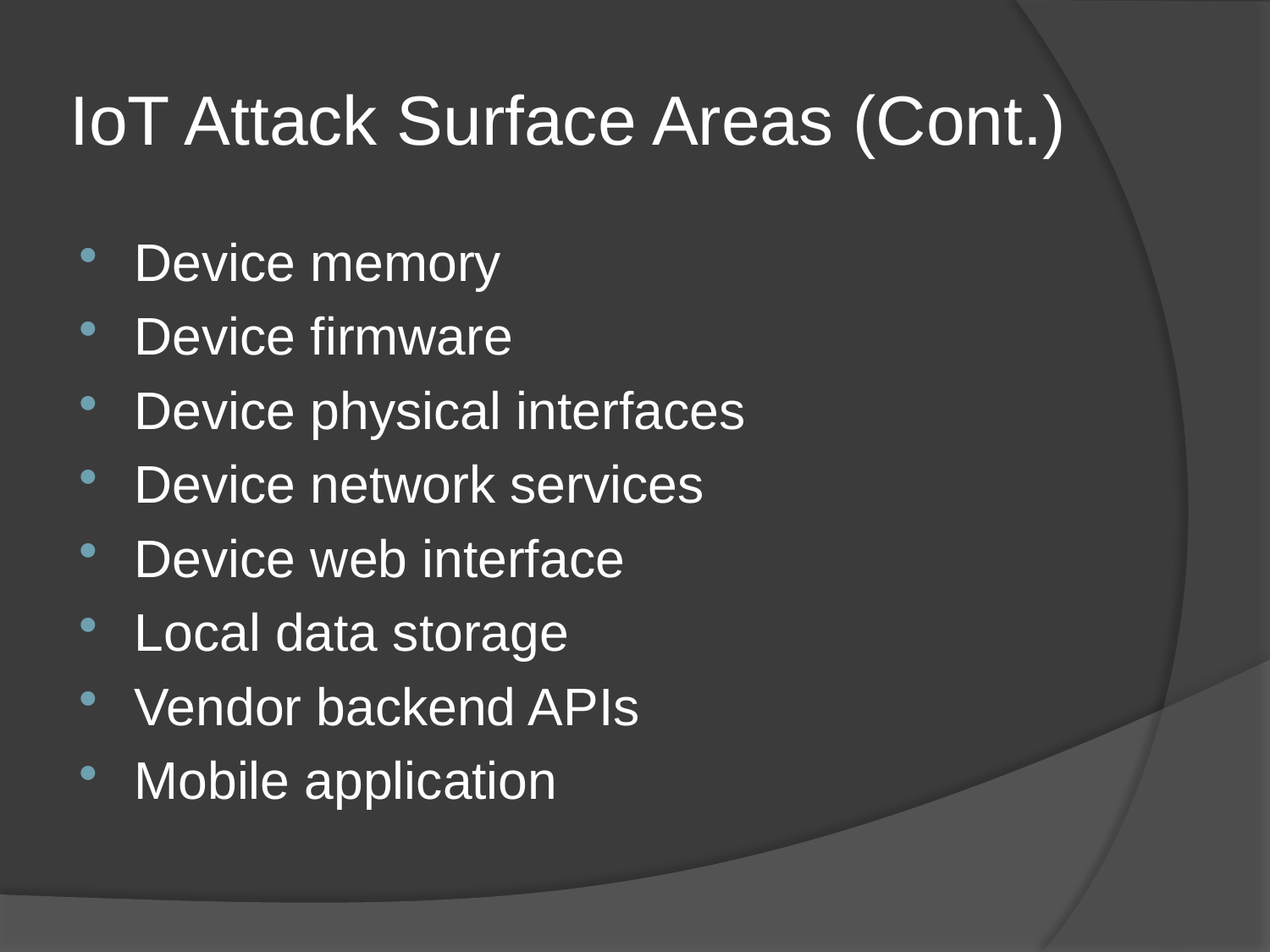

# IoT Attack Surface Areas (Cont.)
Device memory
Device firmware
Device physical interfaces
Device network services
Device web interface
Local data storage
Vendor backend APIs
Mobile application